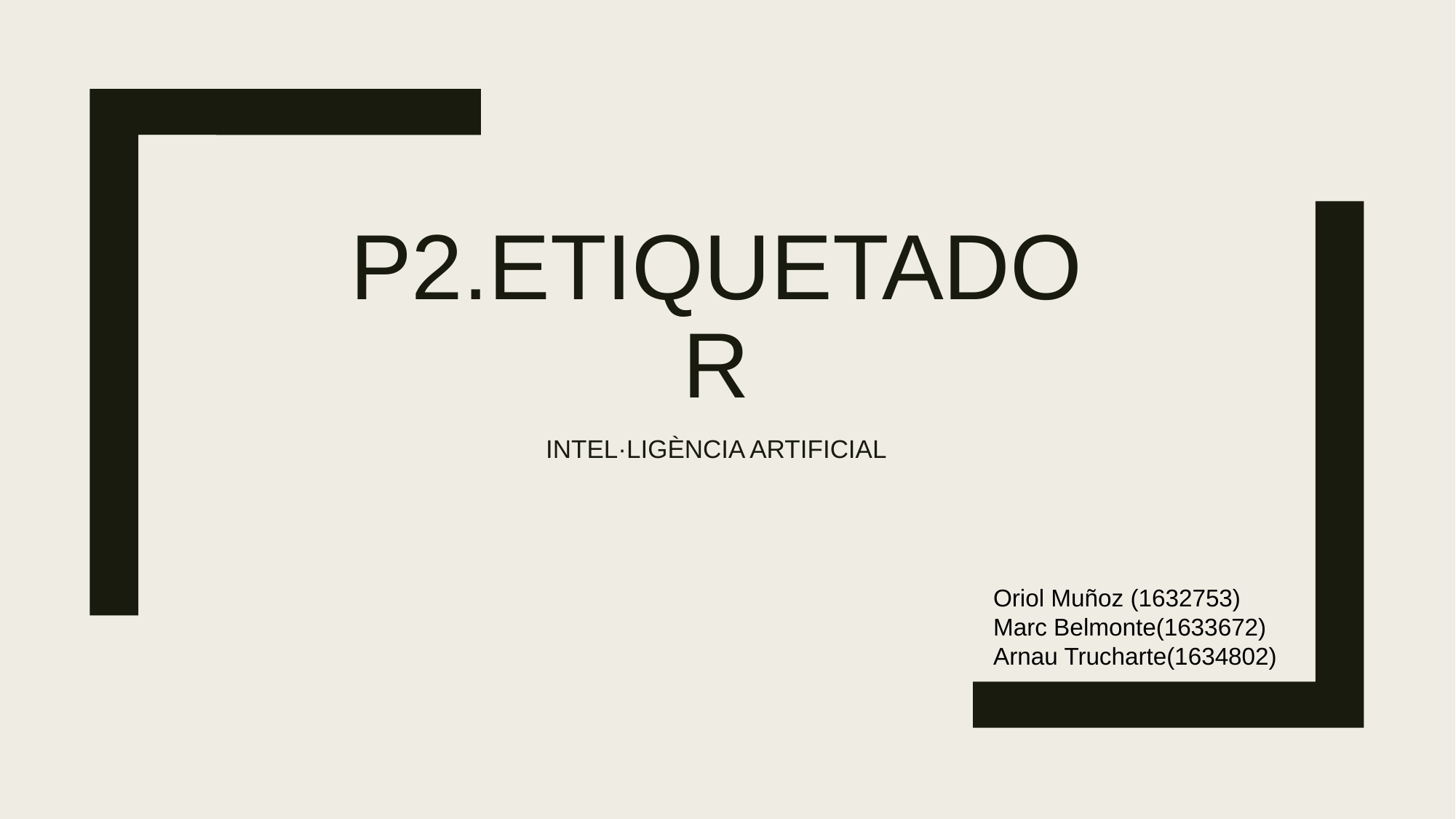

# P2.ETIQUETADOR
INTEL·LIGÈNCIA ARTIFICIAL
Oriol Muñoz (1632753)
Marc Belmonte(1633672)
Arnau Trucharte(1634802)